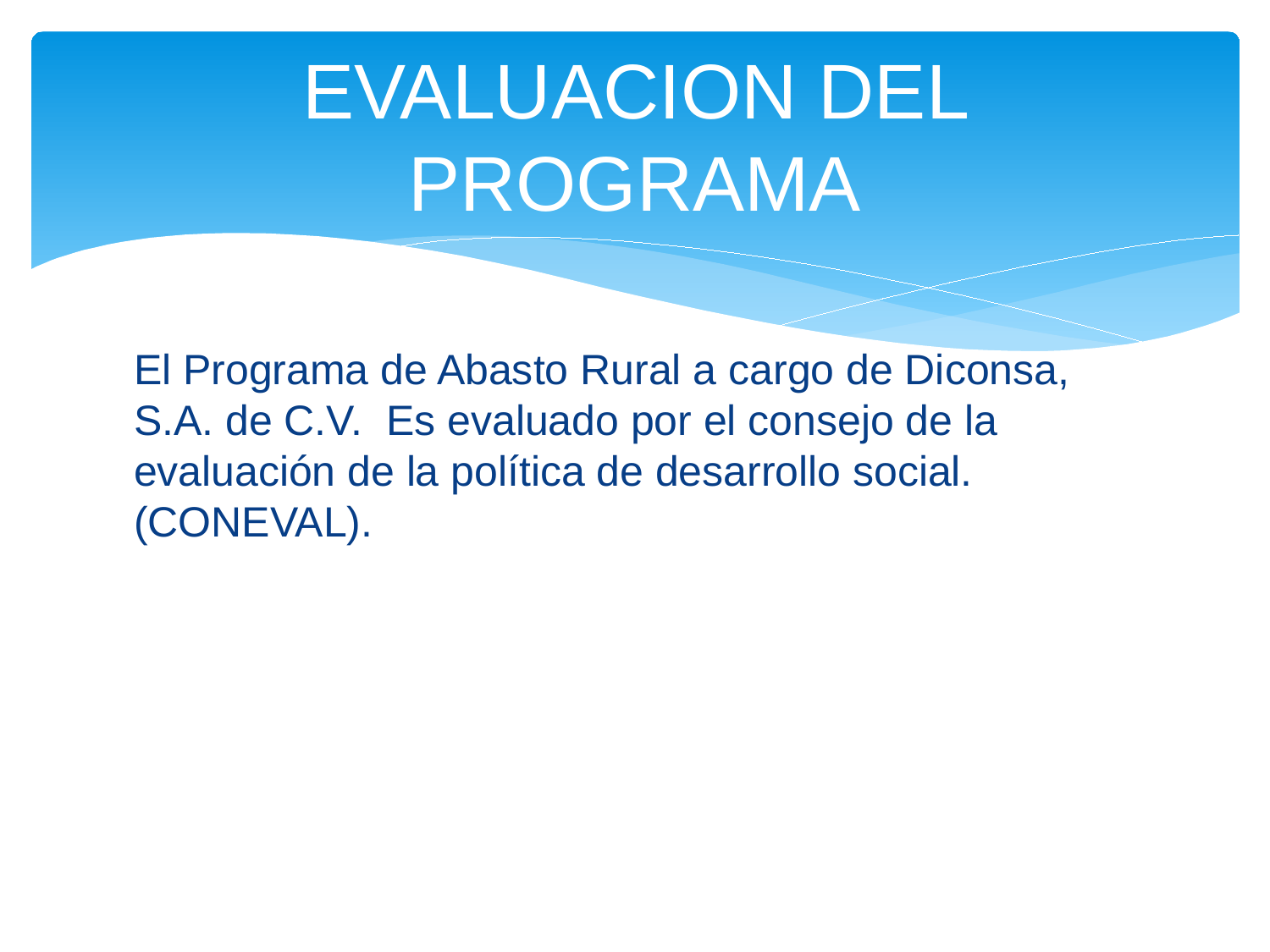

# EVALUACION DEL PROGRAMA
El Programa de Abasto Rural a cargo de Diconsa, S.A. de C.V.  Es evaluado por el consejo de la evaluación de la política de desarrollo social. (CONEVAL).